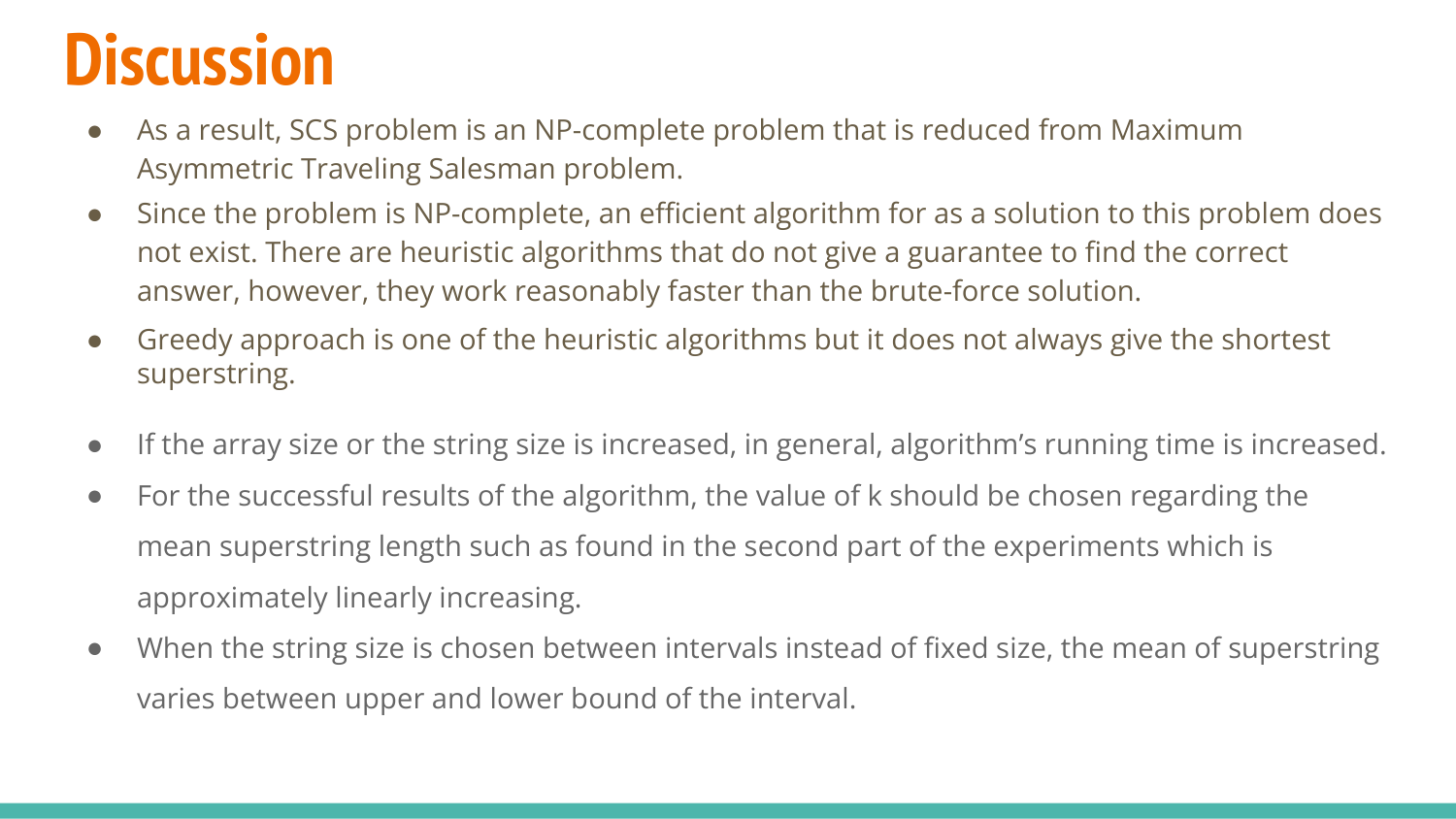

# Discussion
As a result, SCS problem is an NP-complete problem that is reduced from Maximum Asymmetric Traveling Salesman problem.

Since the problem is NP-complete, an efficient algorithm for as a solution to this problem does not exist. There are heuristic algorithms that do not give a guarantee to find the correct answer, however, they work reasonably faster than the brute-force solution.

Greedy approach is one of the heuristic algorithms but it does not always give the shortest superstring.
If the array size or the string size is increased, in general, algorithm’s running time is increased.
For the successful results of the algorithm, the value of k should be chosen regarding the mean superstring length such as found in the second part of the experiments which is approximately linearly increasing.
When the string size is chosen between intervals instead of fixed size, the mean of superstring varies between upper and lower bound of the interval.